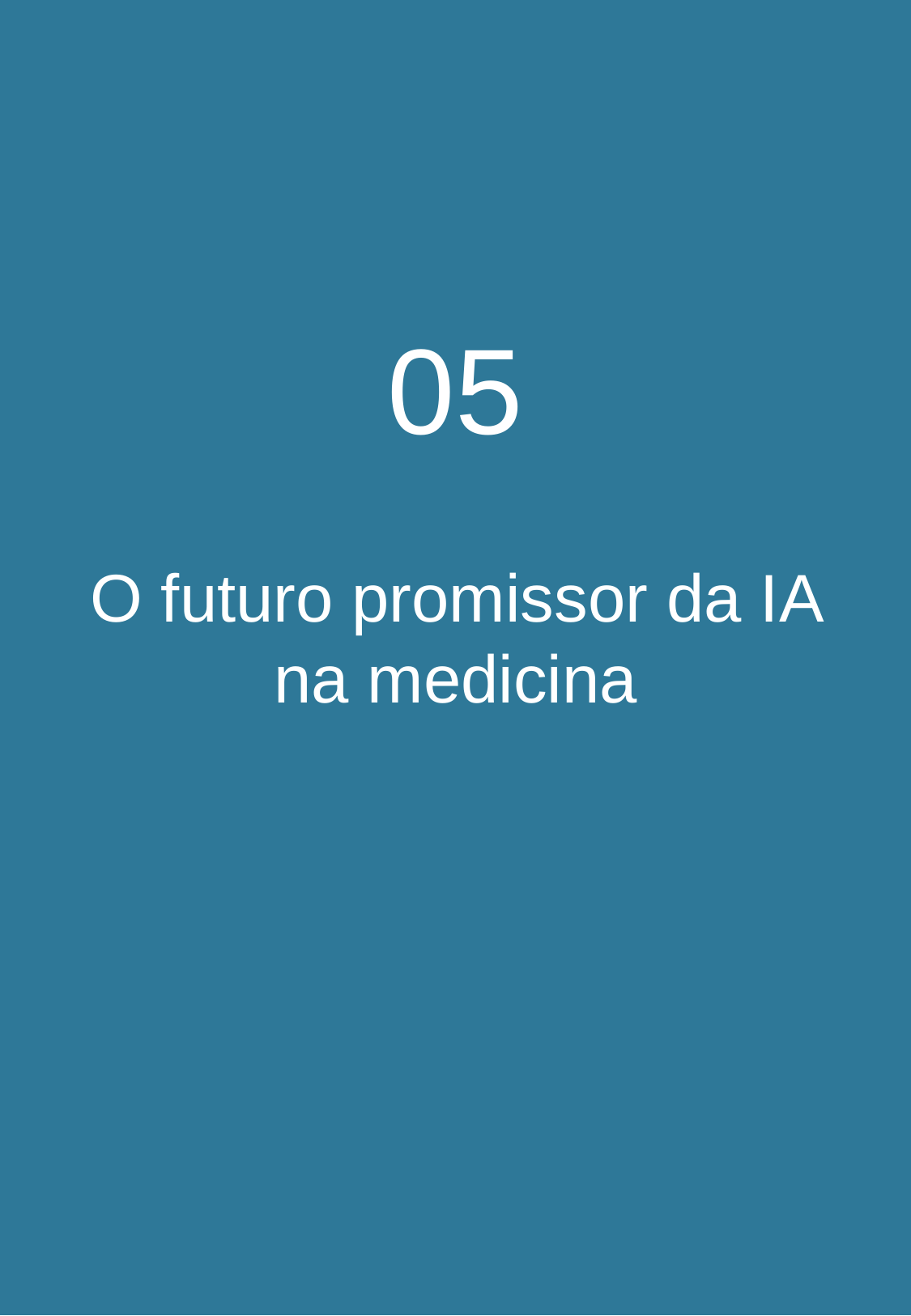

05
O futuro promissor da IA na medicina
O Futuro da Saúde com a IA - Rosanay Pititinga
14